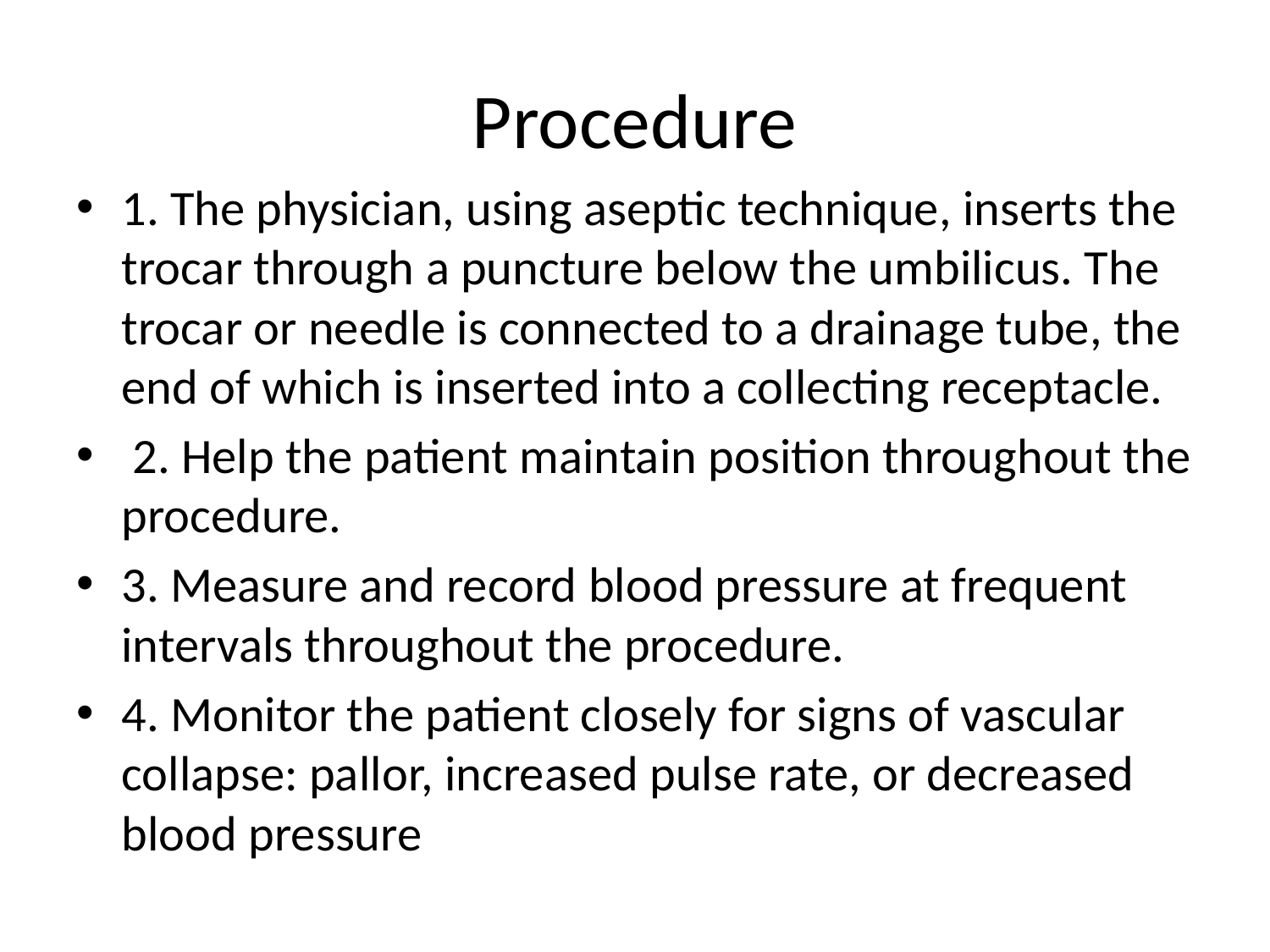

# Procedure
1. The physician, using aseptic technique, inserts the trocar through a puncture below the umbilicus. The trocar or needle is connected to a drainage tube, the end of which is inserted into a collecting receptacle.
 2. Help the patient maintain position throughout the procedure.
3. Measure and record blood pressure at frequent intervals throughout the procedure.
4. Monitor the patient closely for signs of vascular collapse: pallor, increased pulse rate, or decreased blood pressure